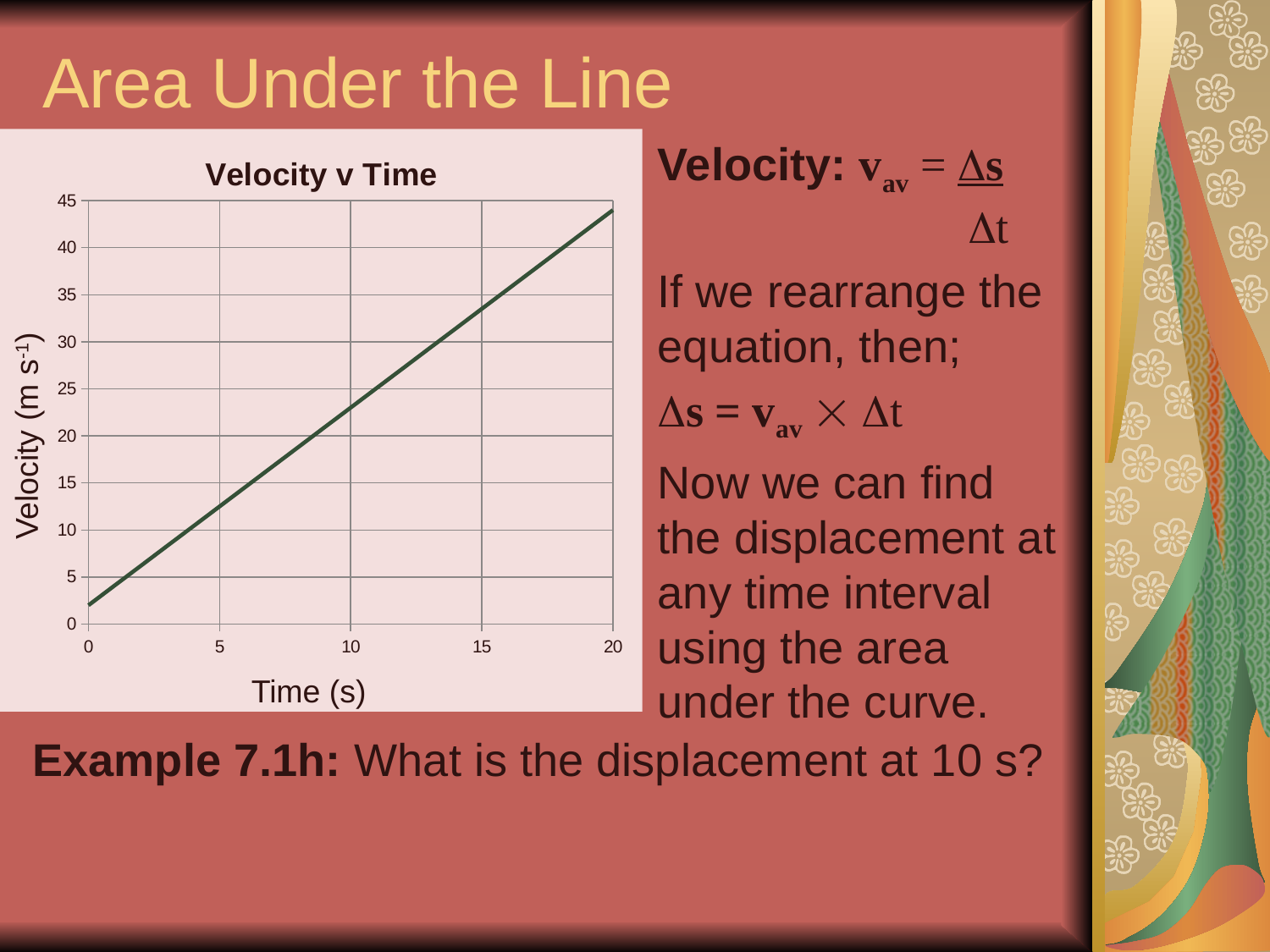

# Area Under the Line

### Chart:

| Category |  |
|---|---|
Velocity: vav = Δs
	                       Δt
If we rearrange the equation, then;
Δs = vav × Δt
Now we can find the displacement at any time interval using the area under the curve.

Velocity (m s-1)
Time (s)
Example 7.1h: What is the displacement at 10 s?